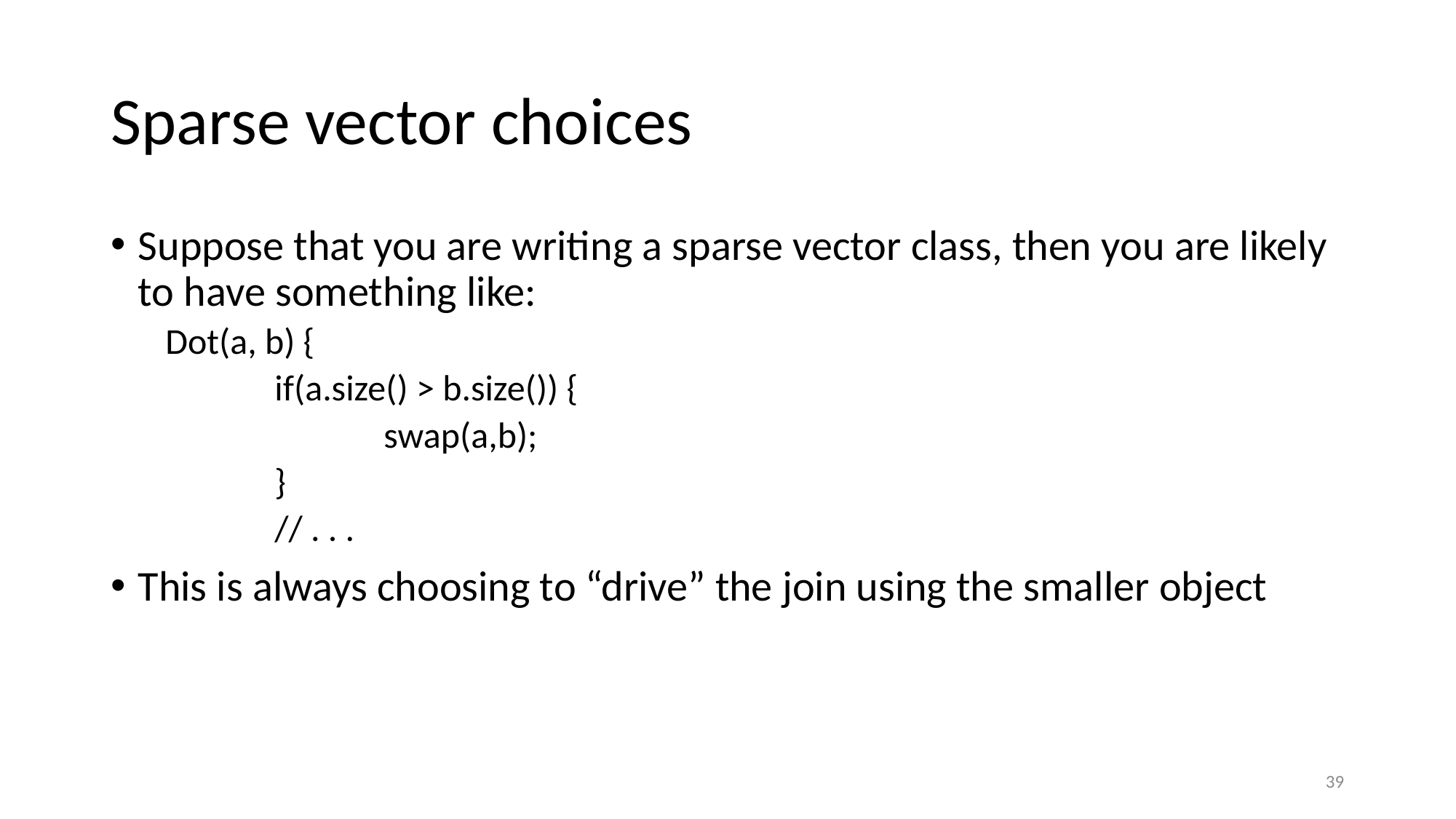

# Sparse vector choices
Suppose that you are writing a sparse vector class, then you are likely to have something like:
Dot(a, b) {
	if(a.size() > b.size()) {
		swap(a,b);
	}
	// . . .
This is always choosing to “drive” the join using the smaller object

39